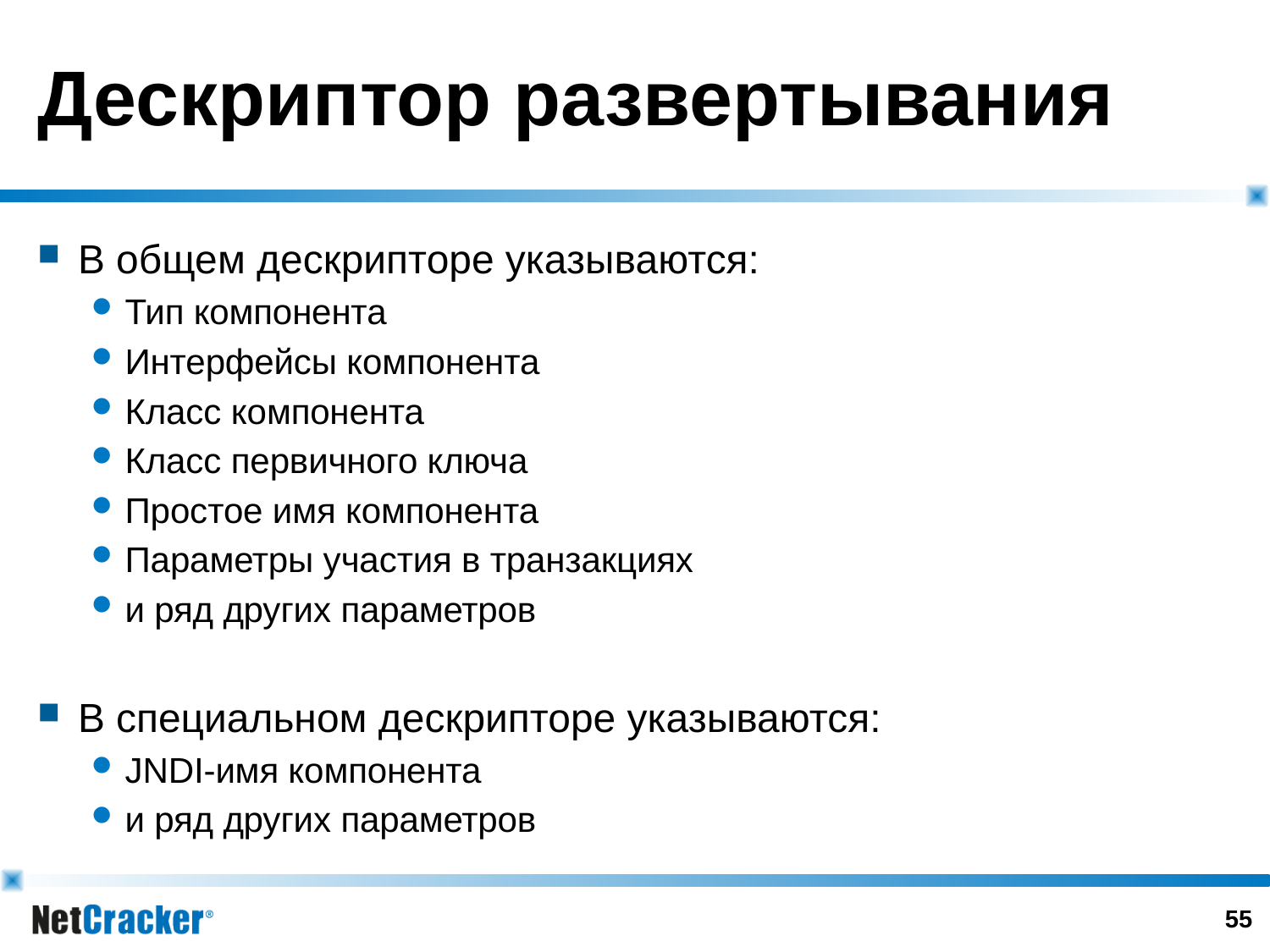

# Дескриптор развертывания
В общем дескрипторе указываются:
Тип компонента
Интерфейсы компонента
Класс компонента
Класс первичного ключа
Простое имя компонента
Параметры участия в транзакциях
и ряд других параметров

В специальном дескрипторе указываются:
JNDI-имя компонента
и ряд других параметров
55